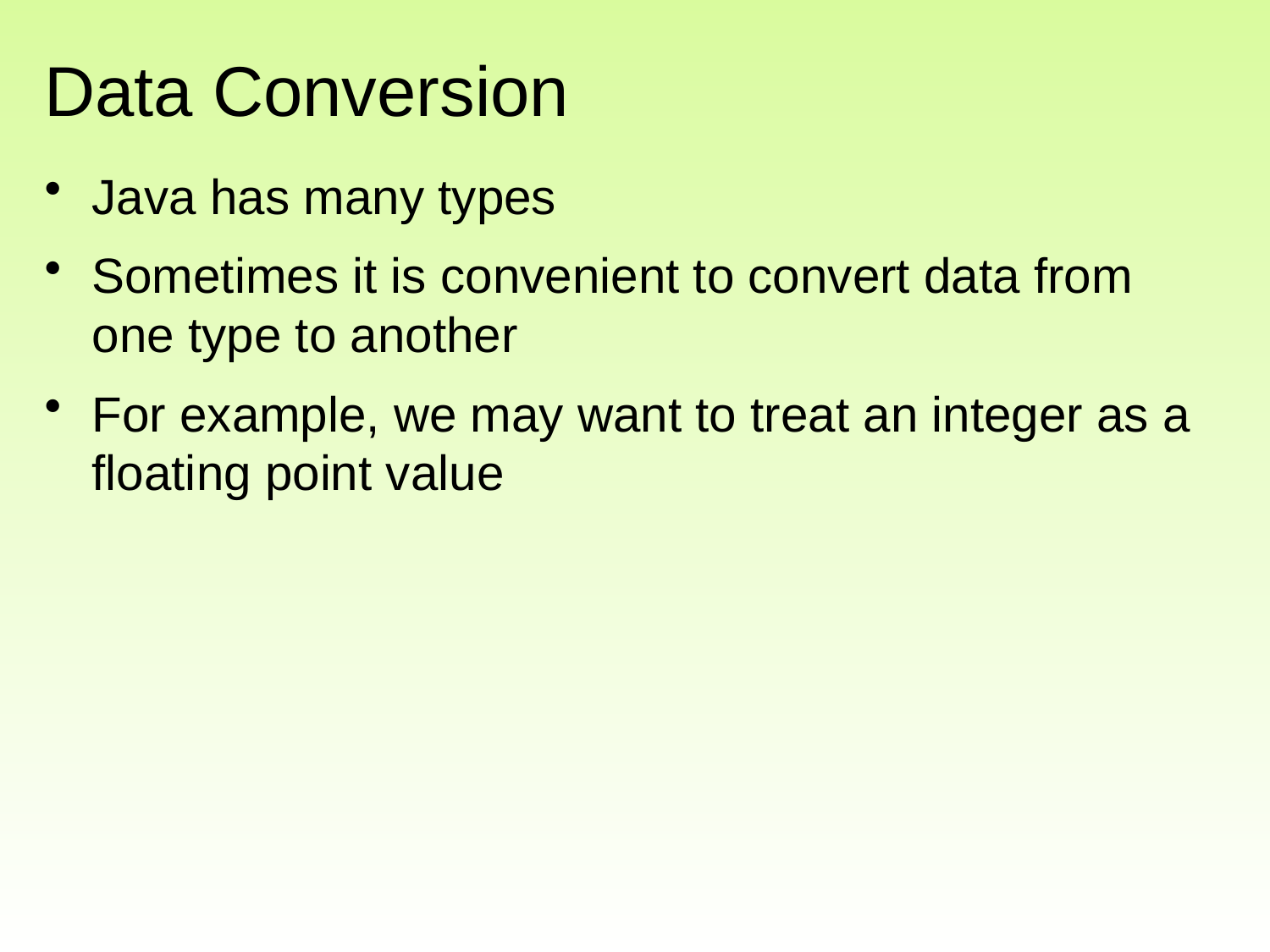

# Data Conversion
Java has many types
Sometimes it is convenient to convert data from one type to another
For example, we may want to treat an integer as a floating point value